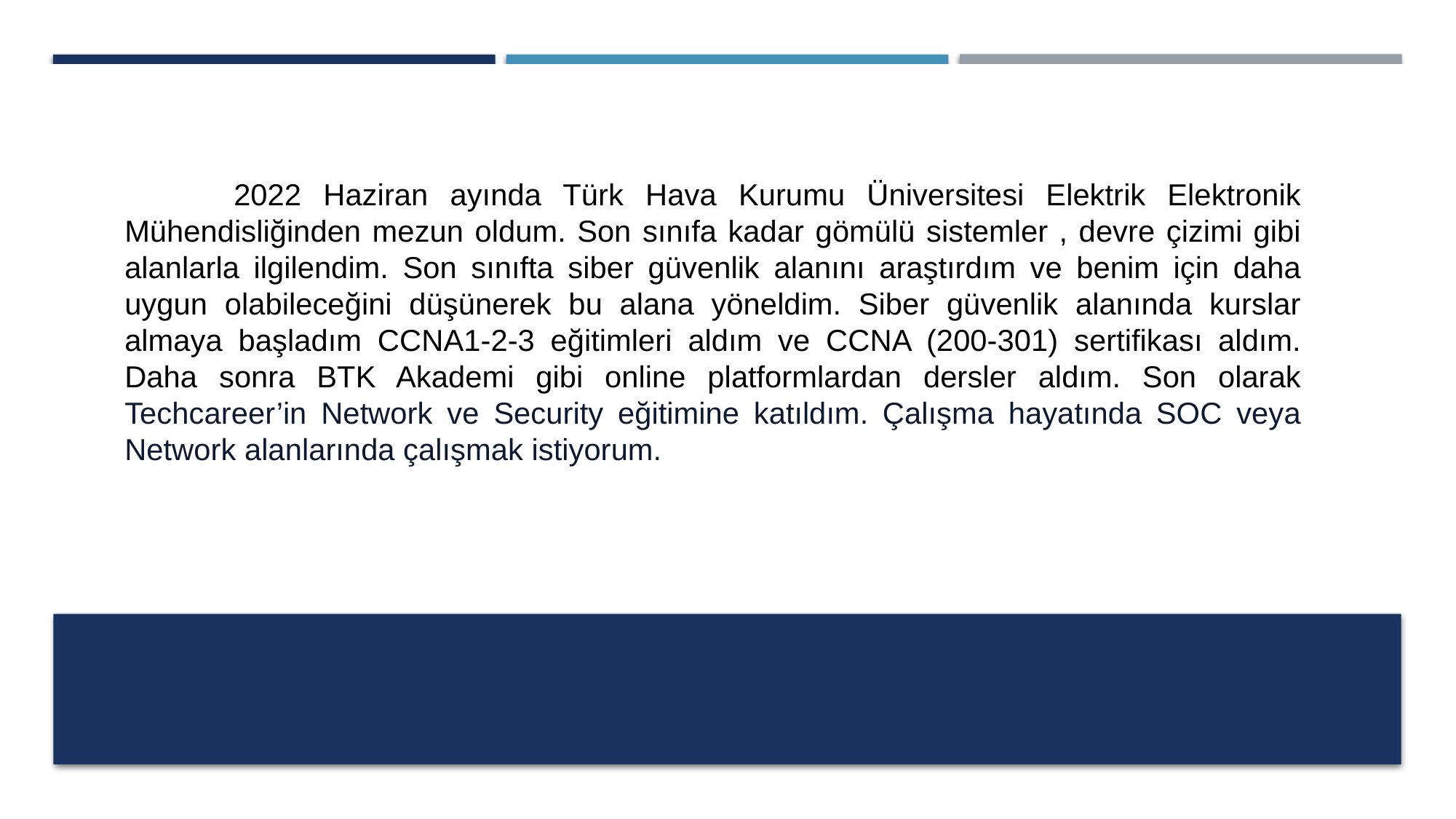

2022 Haziran ayında Türk Hava Kurumu Üniversitesi Elektrik Elektronik Mühendisliğinden mezun oldum. Son sınıfa kadar gömülü sistemler , devre çizimi gibi alanlarla ilgilendim. Son sınıfta siber güvenlik alanını araştırdım ve benim için daha uygun olabileceğini düşünerek bu alana yöneldim. Siber güvenlik alanında kurslar almaya başladım CCNA1-2-3 eğitimleri aldım ve CCNA (200-301) sertifikası aldım. Daha sonra BTK Akademi gibi online platformlardan dersler aldım. Son olarak Techcareer’in Network ve Security eğitimine katıldım. Çalışma hayatında SOC veya Network alanlarında çalışmak istiyorum.